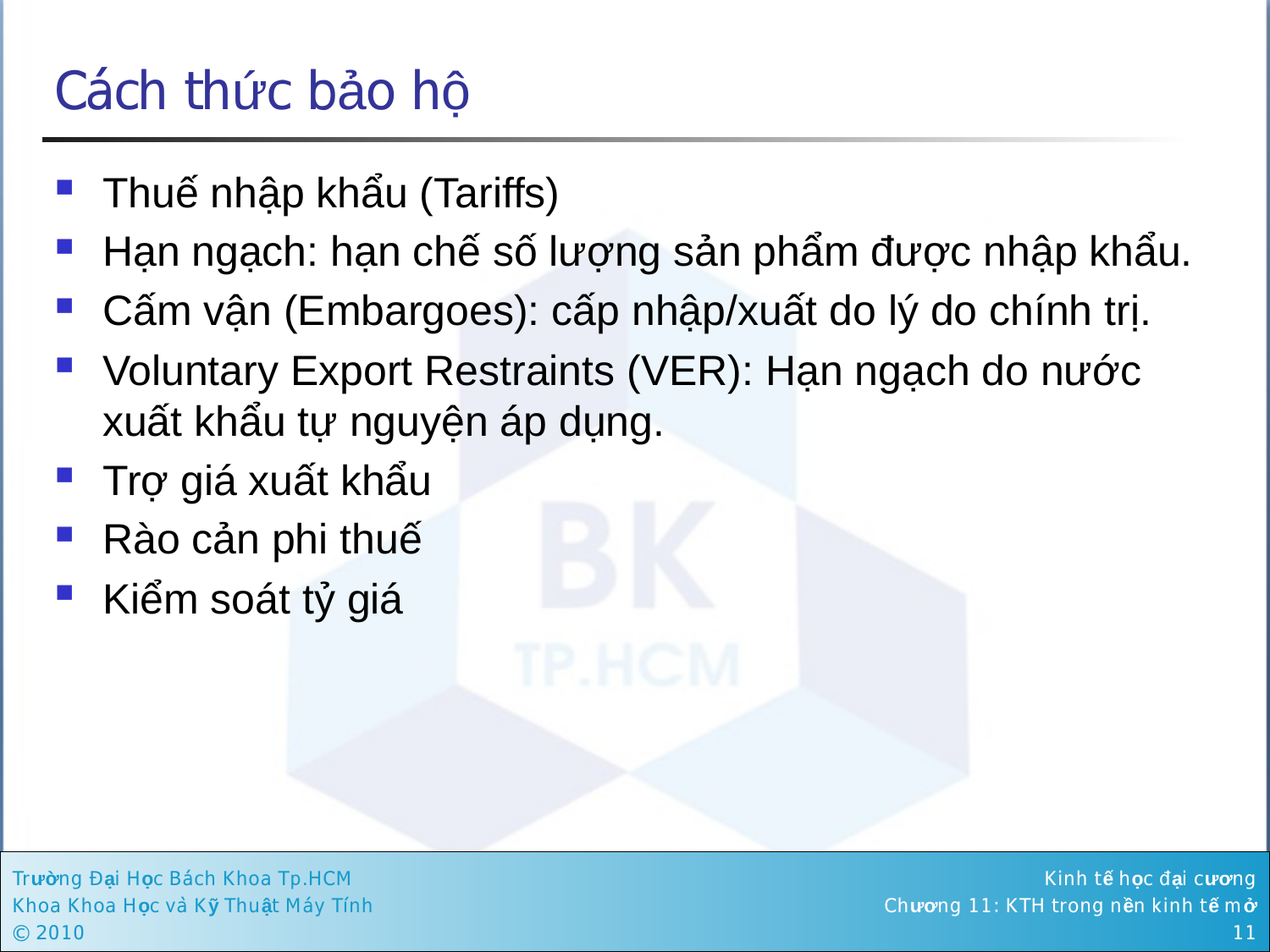

# Cách thức bảo hộ
Thuế nhập khẩu (Tariffs)
Hạn ngạch: hạn chế số lượng sản phẩm được nhập khẩu.
Cấm vận (Embargoes): cấp nhập/xuất do lý do chính trị.
Voluntary Export Restraints (VER): Hạn ngạch do nước xuất khẩu tự nguyện áp dụng.
Trợ giá xuất khẩu
Rào cản phi thuế
Kiểm soát tỷ giá